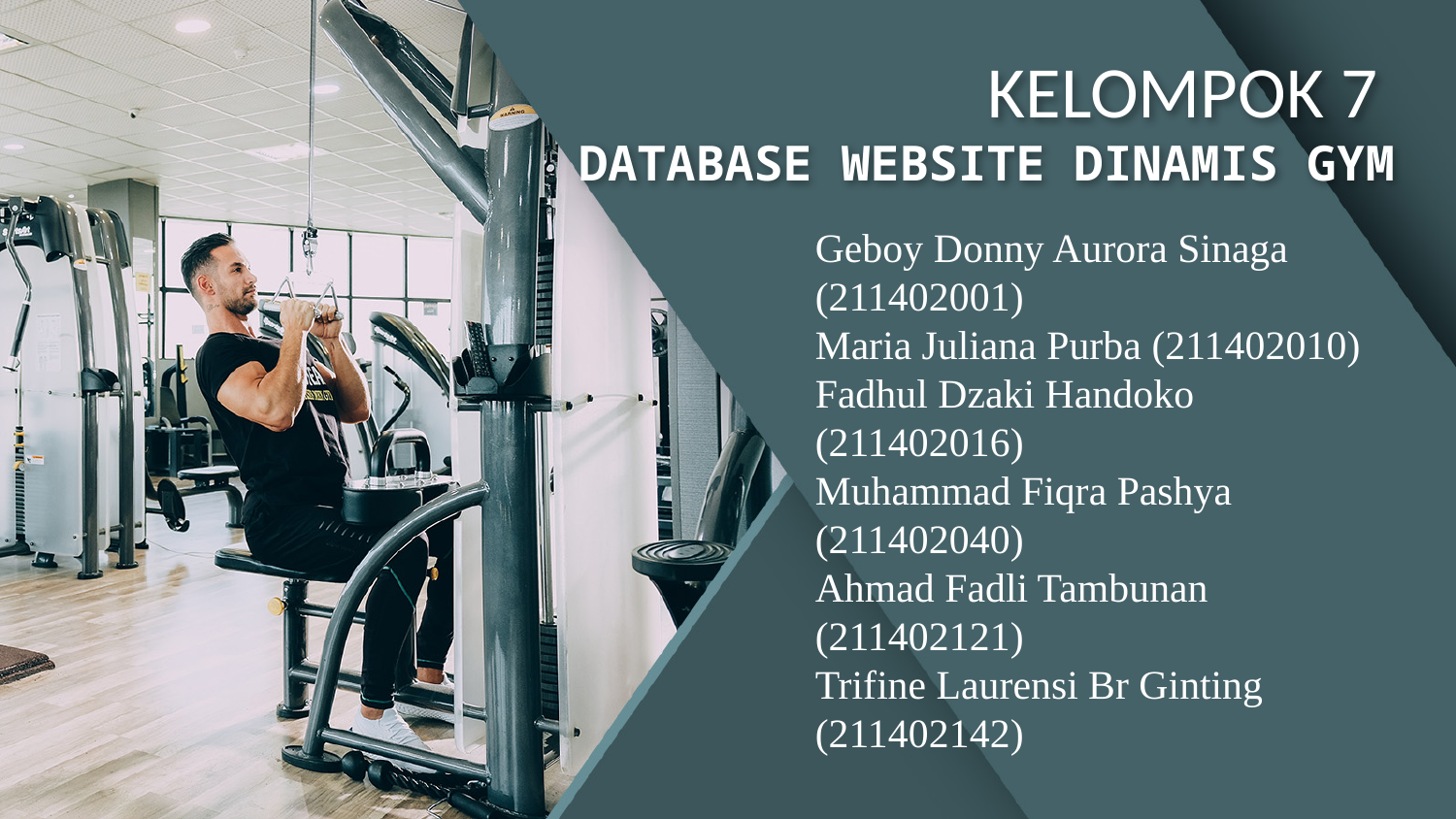

# KELOMPOK 7 DATABASE WEBSITE DINAMIS GYM
Geboy Donny Aurora Sinaga (211402001)
Maria Juliana Purba (211402010)
Fadhul Dzaki Handoko (211402016)
Muhammad Fiqra Pashya (211402040)
Ahmad Fadli Tambunan (211402121)
Trifine Laurensi Br Ginting (211402142)